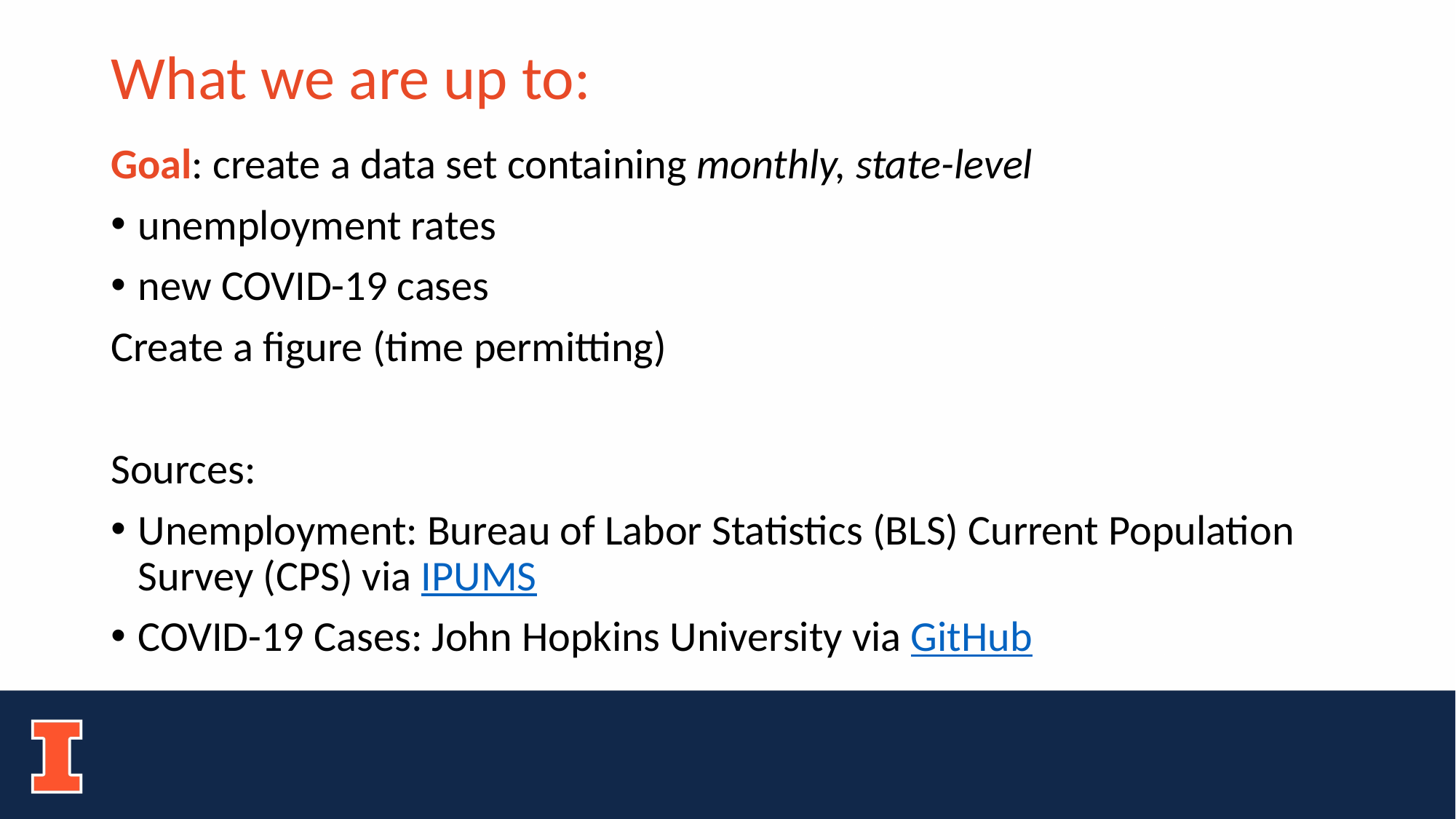

# What we are up to:
Goal: create a data set containing monthly, state-level
unemployment rates
new COVID-19 cases
Create a figure (time permitting)

Sources:
Unemployment: Bureau of Labor Statistics (BLS) Current Population Survey (CPS) via IPUMS
COVID-19 Cases: John Hopkins University via GitHub